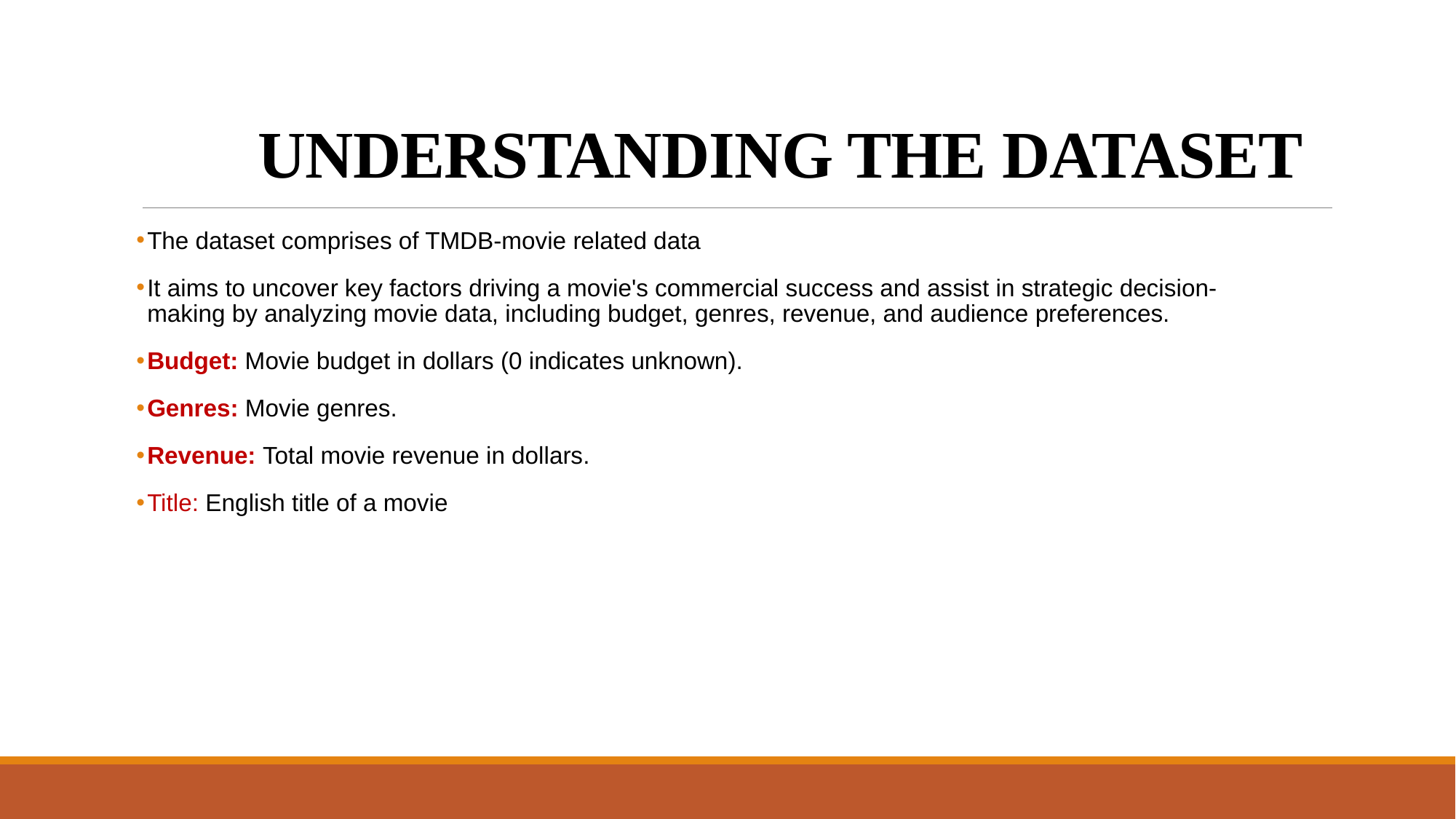

# UNDERSTANDING THE DATASET
The dataset comprises of TMDB-movie related data
It aims to uncover key factors driving a movie's commercial success and assist in strategic decision-making by analyzing movie data, including budget, genres, revenue, and audience preferences.
Budget: Movie budget in dollars (0 indicates unknown).
Genres: Movie genres.
Revenue: Total movie revenue in dollars.
Title: English title of a movie